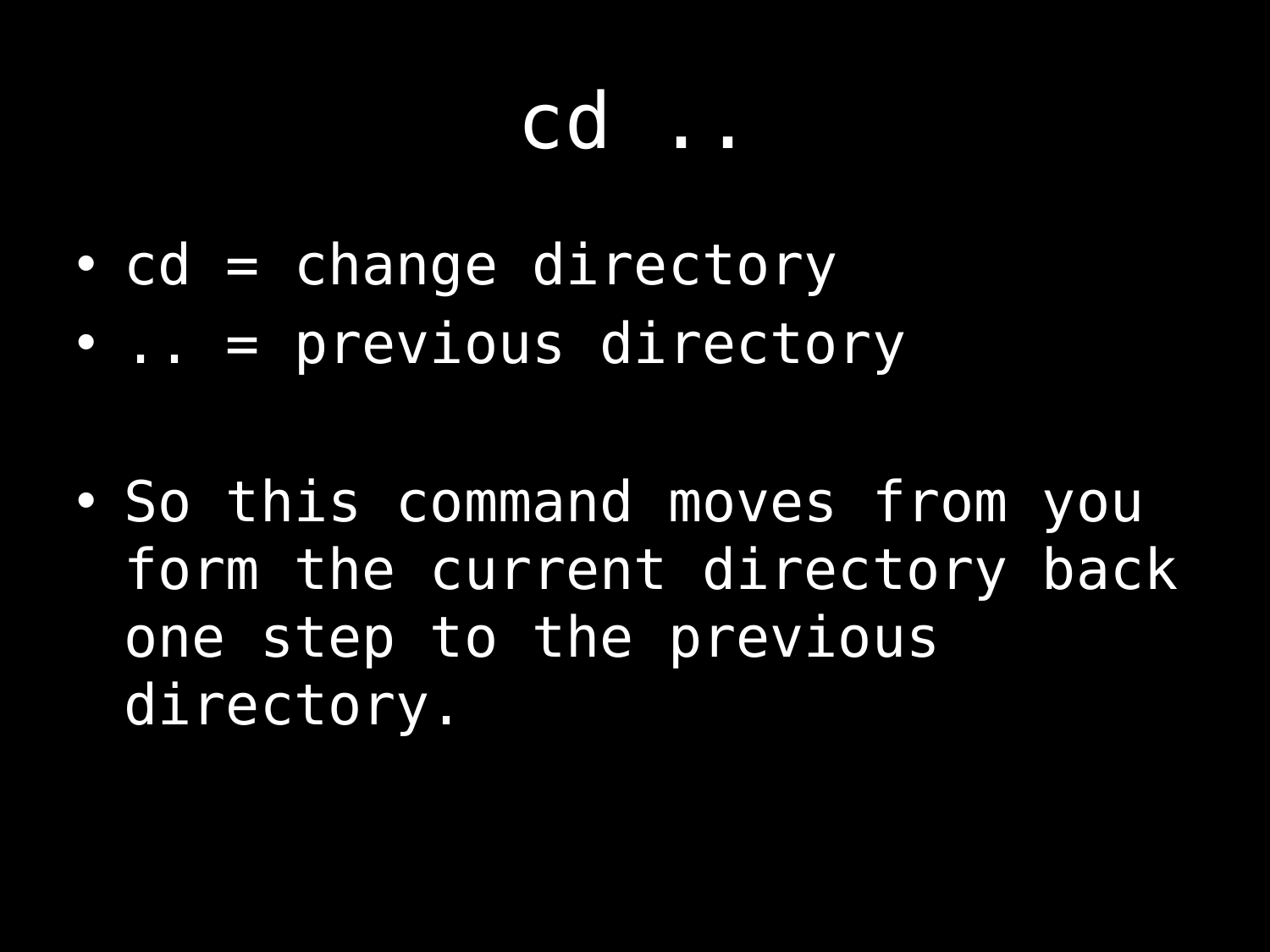

# cd ..
cd = change directory
.. = previous directory

So this command moves from you form the current directory back one step to the previous directory.